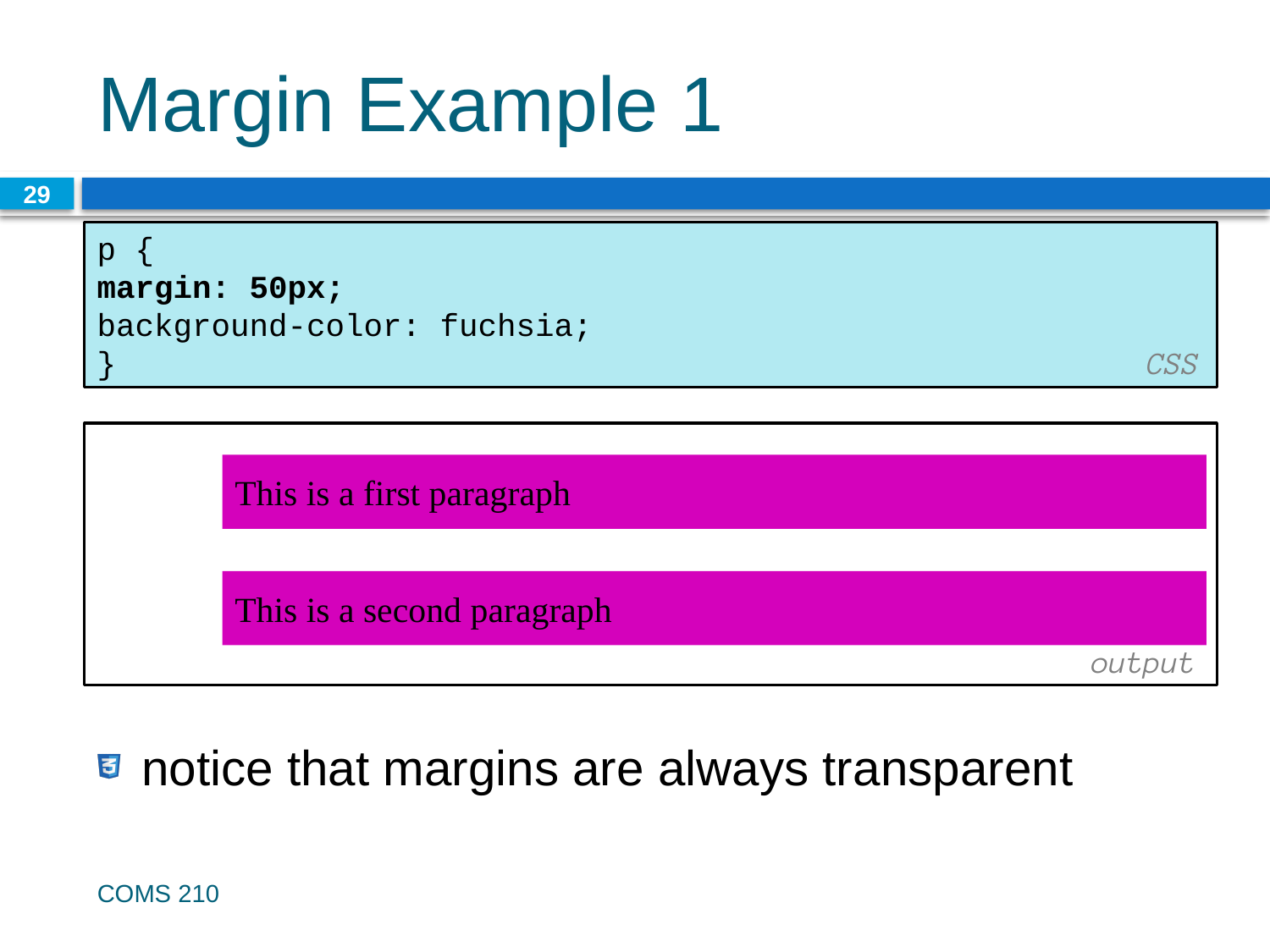

# Margin Example 1
29
p {
margin: 50px;
background-color: fuchsia;
}								  CSS

       	                                                  output
This is a first paragraph
This is a second paragraph
notice that margins are always transparent
COMS 210